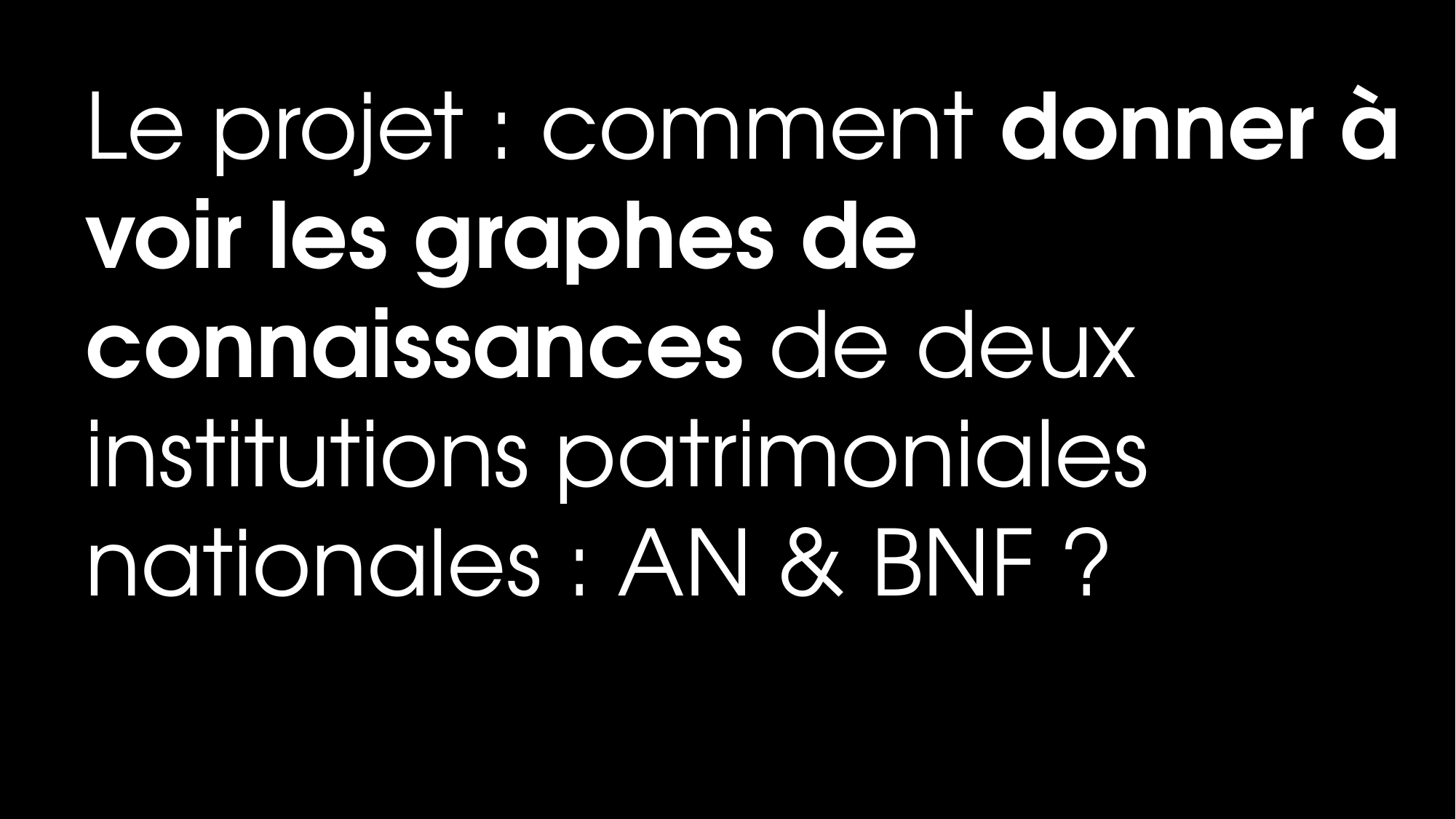

Le projet : comment donner à voir les graphes de connaissances de deux institutions patrimoniales nationales : AN & BNF ?